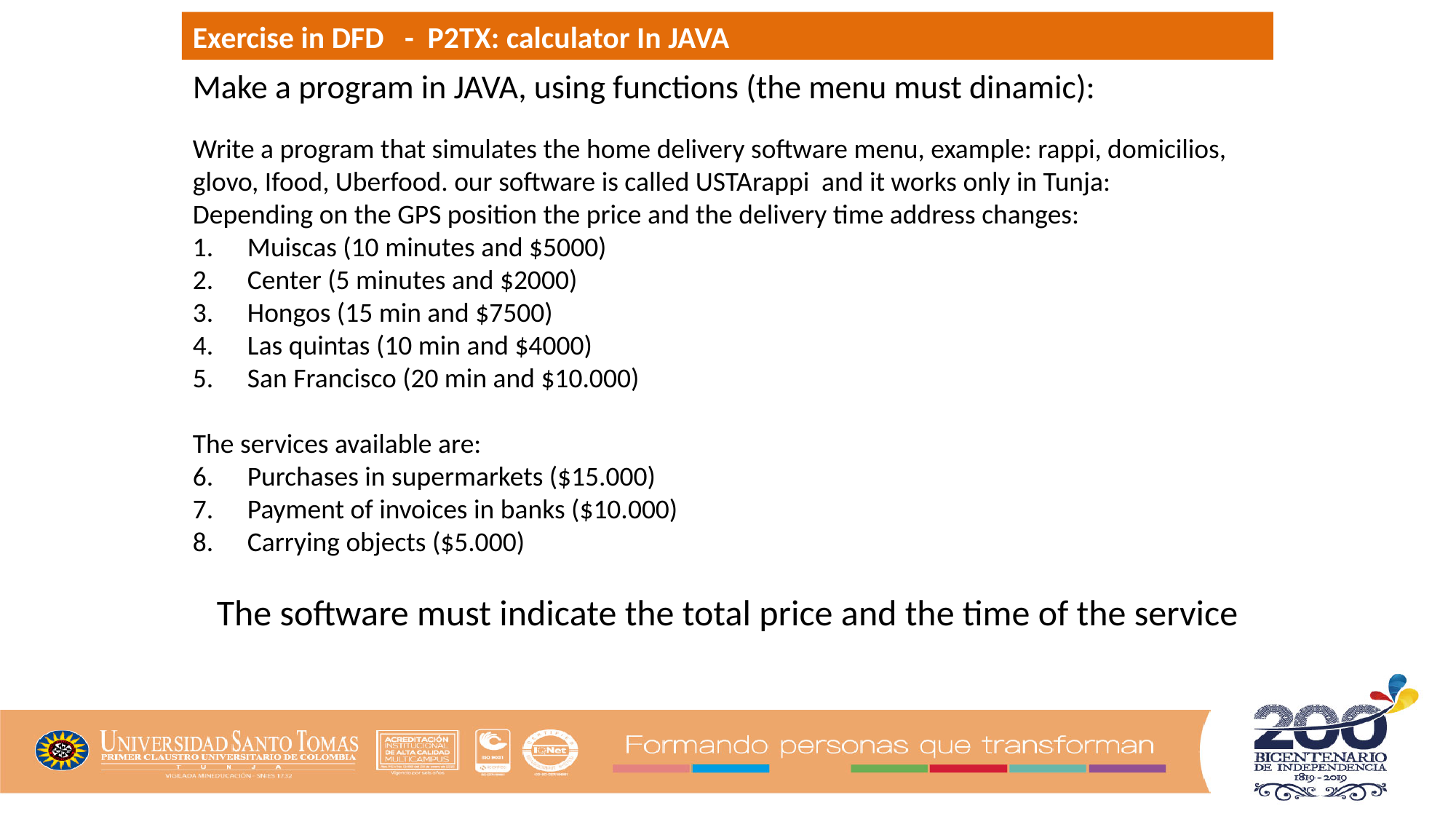

Exercise in DFD   -  P2TX: calculator In JAVA
Make a program in JAVA, using functions (the menu must dinamic):

Write a program that simulates the home delivery software menu, example: rappi, domicilios, glovo, Ifood, Uberfood. our software is called USTArappi  and it works only in Tunja:
Depending on the GPS position the price and the delivery time address changes:
Muiscas (10 minutes and $5000)
Center (5 minutes and $2000)
Hongos (15 min and $7500)
Las quintas (10 min and $4000)
San Francisco (20 min and $10.000)

The services available are:
Purchases in supermarkets ($15.000)
Payment of invoices in banks ($10.000)
Carrying objects ($5.000)

The software must indicate the total price and the time of the service